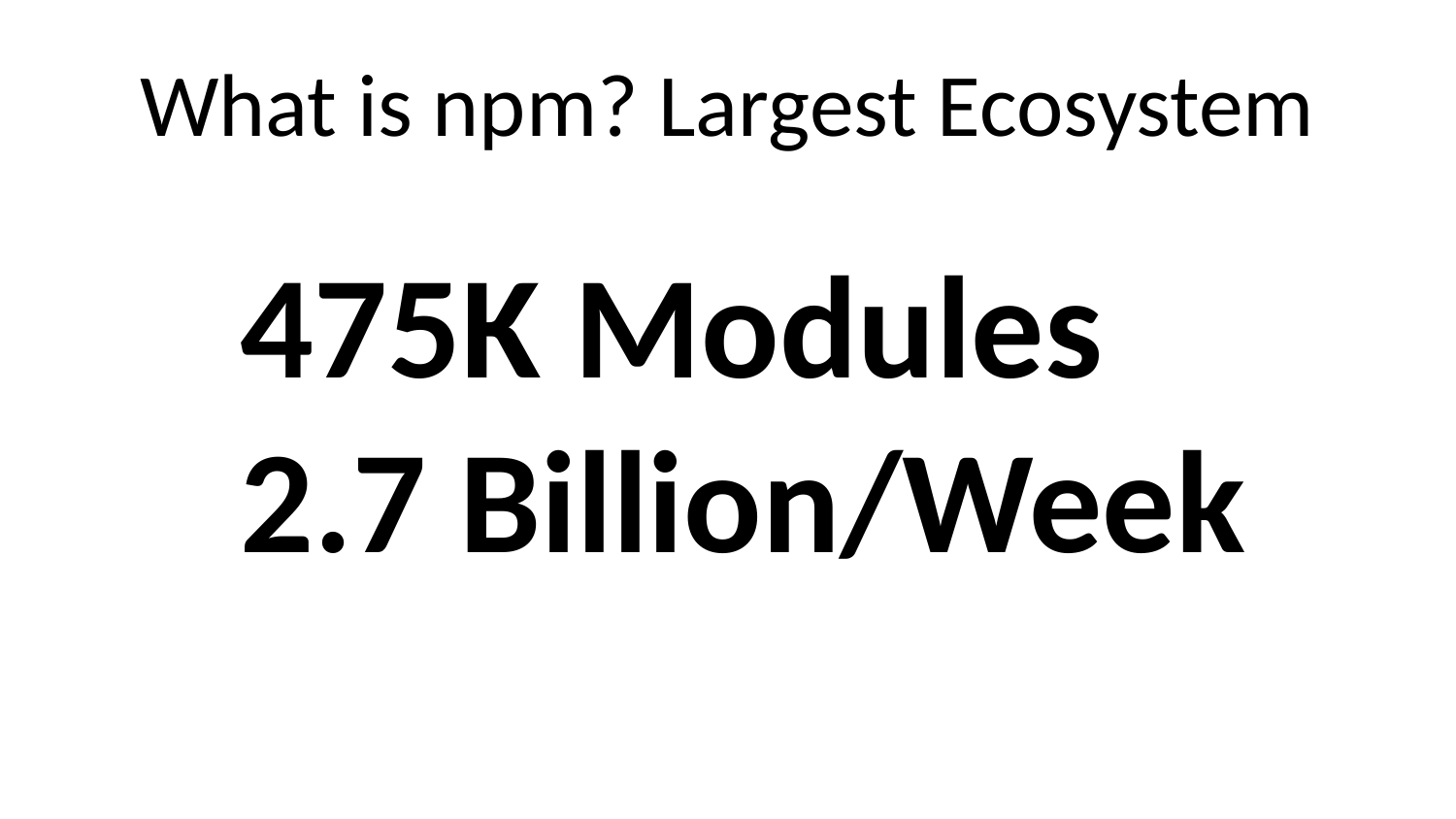

# What is npm? Largest Ecosystem
475K Modules
2.7 Billion/Week